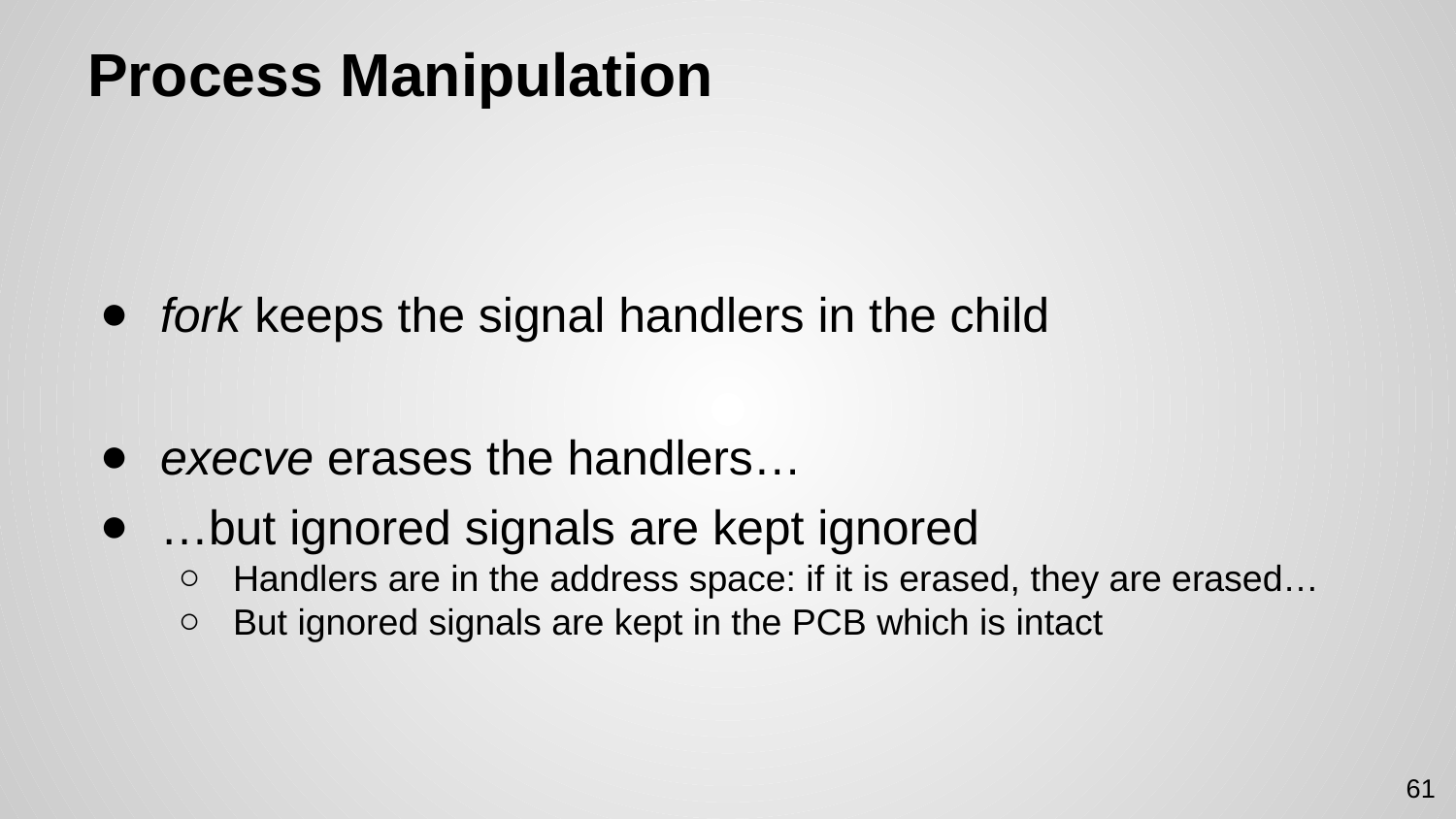

# Process Manipulation
fork keeps the signal handlers in the child

execve erases the handlers…
…but ignored signals are kept ignored
Handlers are in the address space: if it is erased, they are erased…
But ignored signals are kept in the PCB which is intact
61